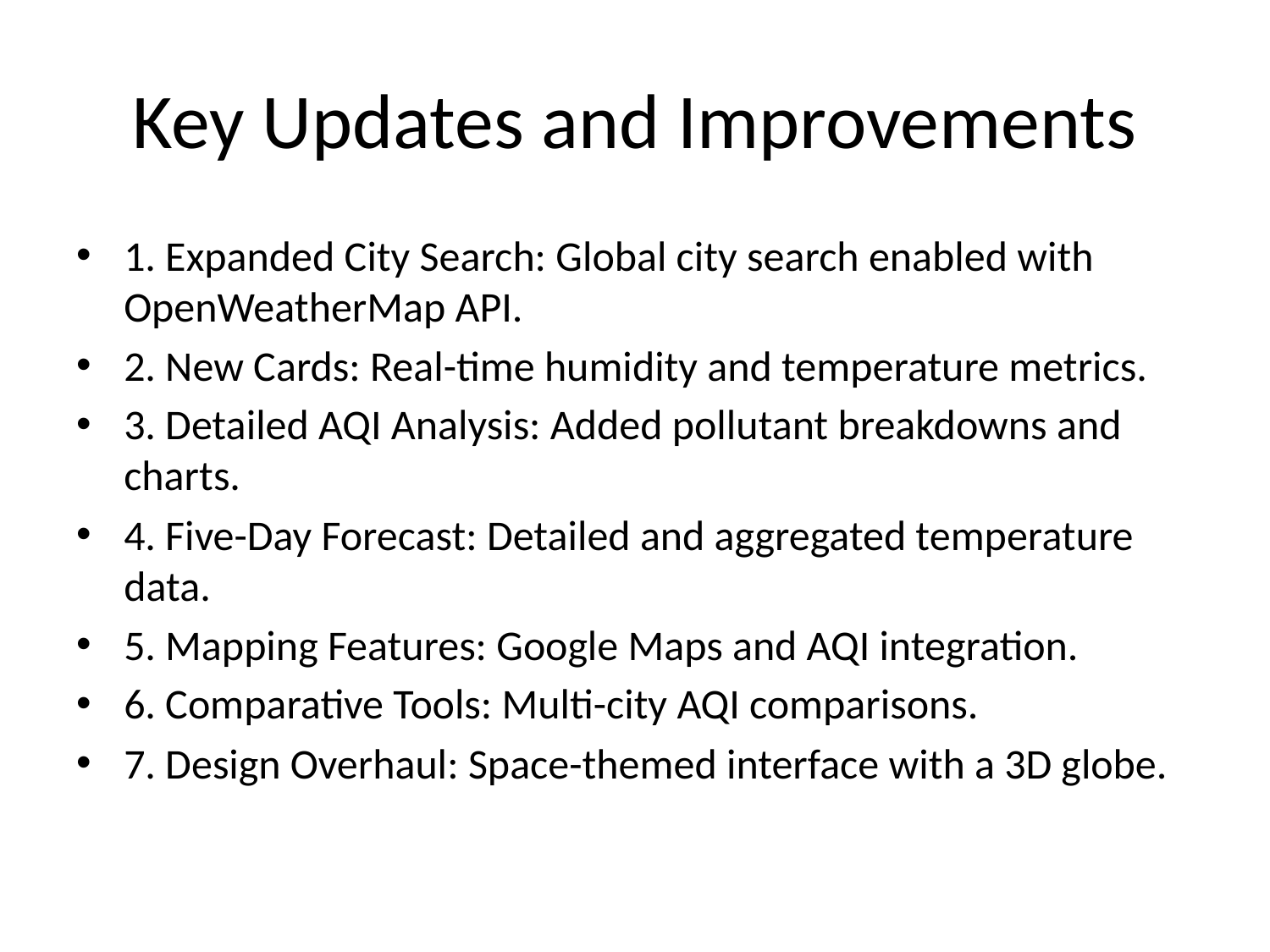

# Key Updates and Improvements
1. Expanded City Search: Global city search enabled with OpenWeatherMap API.
2. New Cards: Real-time humidity and temperature metrics.
3. Detailed AQI Analysis: Added pollutant breakdowns and charts.
4. Five-Day Forecast: Detailed and aggregated temperature data.
5. Mapping Features: Google Maps and AQI integration.
6. Comparative Tools: Multi-city AQI comparisons.
7. Design Overhaul: Space-themed interface with a 3D globe.